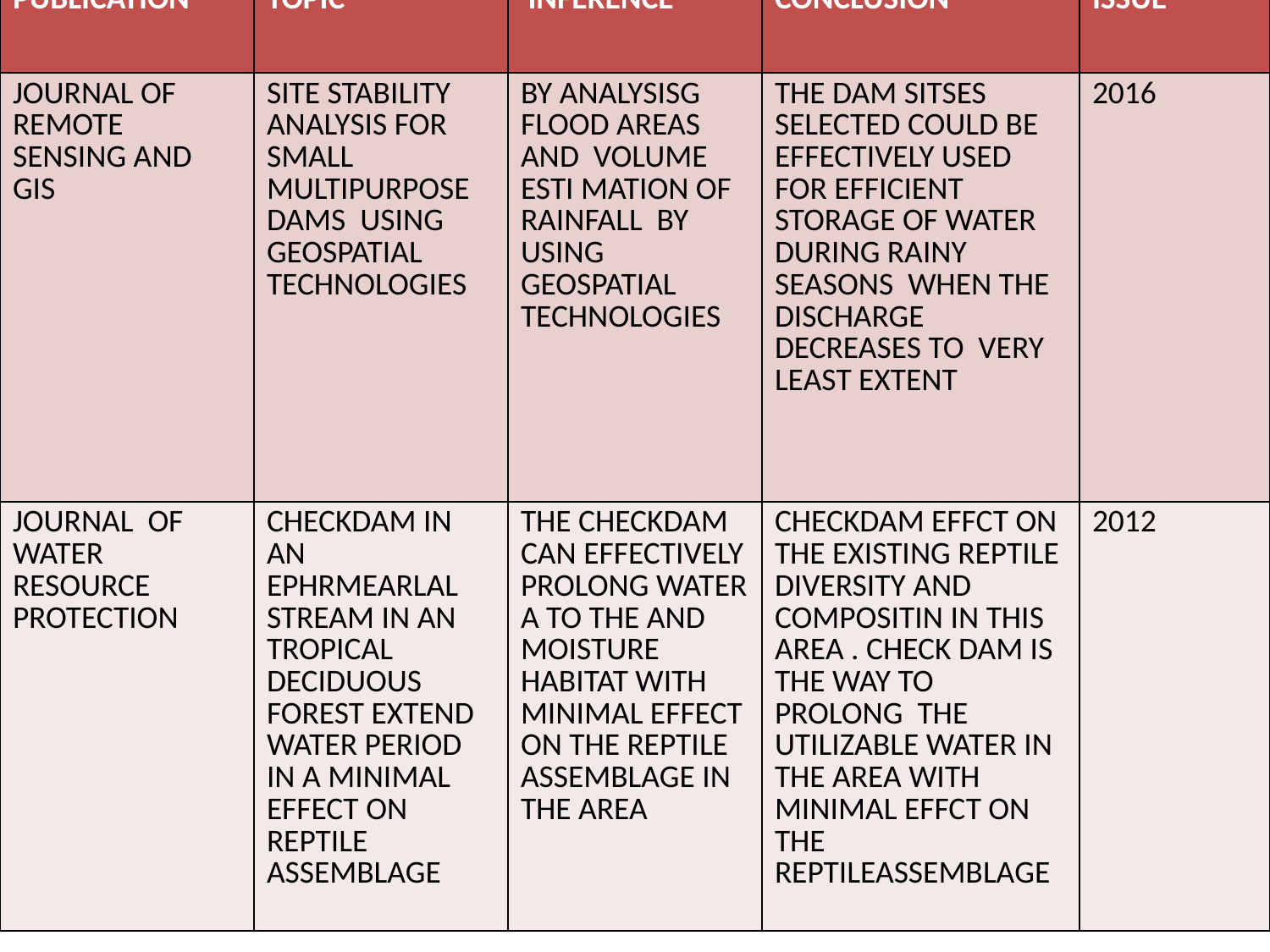

| PUBLICATION | TOPIC | INFERENCE | CONCLUSION | ISSUE |
| --- | --- | --- | --- | --- |
| JOURNAL OF REMOTE SENSING AND GIS | SITE STABILITY ANALYSIS FOR SMALL MULTIPURPOSE DAMS USING GEOSPATIAL TECHNOLOGIES | BY ANALYSISG FLOOD AREAS AND VOLUME ESTI MATION OF RAINFALL BY USING GEOSPATIAL TECHNOLOGIES | THE DAM SITSES SELECTED COULD BE EFFECTIVELY USED FOR EFFICIENT STORAGE OF WATER DURING RAINY SEASONS WHEN THE DISCHARGE DECREASES TO VERY LEAST EXTENT | 2016 |
| JOURNAL OF WATER RESOURCE PROTECTION | CHECKDAM IN AN EPHRMEARLAL STREAM IN AN TROPICAL DECIDUOUS FOREST EXTEND WATER PERIOD IN A MINIMAL EFFECT ON REPTILE ASSEMBLAGE | THE CHECKDAM CAN EFFECTIVELY PROLONG WATER A TO THE AND MOISTURE HABITAT WITH MINIMAL EFFECT ON THE REPTILE ASSEMBLAGE IN THE AREA | CHECKDAM EFFCT ON THE EXISTING REPTILE DIVERSITY AND COMPOSITIN IN THIS AREA . CHECK DAM IS THE WAY TO PROLONG THE UTILIZABLE WATER IN THE AREA WITH MINIMAL EFFCT ON THE REPTILEASSEMBLAGE | 2012 |
#
Project Review 1 Version -00
19